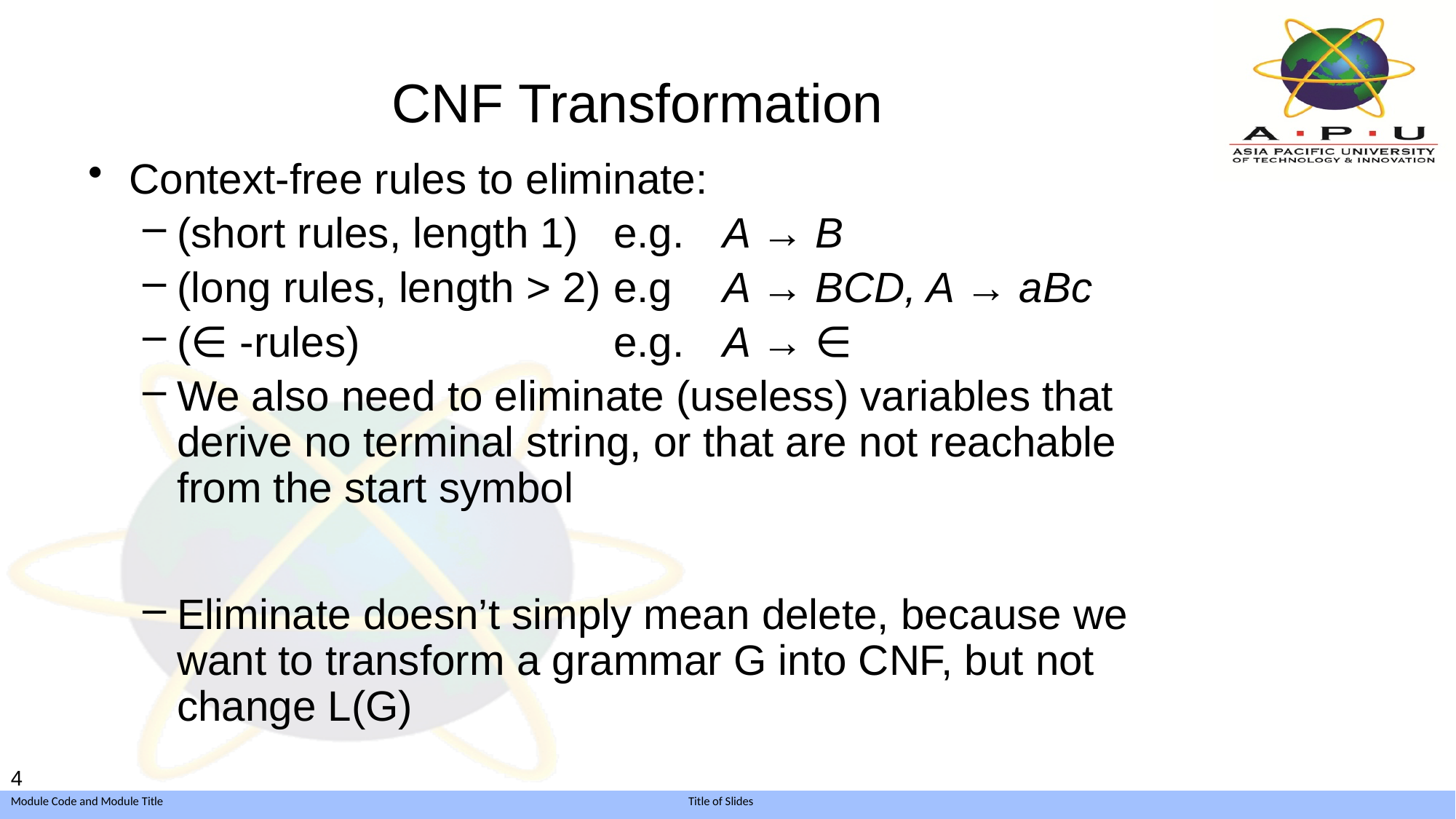

# CNF Transformation
Context-free rules to eliminate:
(short rules, length 1) 	e.g. 	A → B
(long rules, length > 2)	e.g	A → BCD, A → aBc
(∈ -rules)			e.g.	A → ∈
We also need to eliminate (useless) variables that derive no terminal string, or that are not reachable from the start symbol

Eliminate doesn’t simply mean delete, because we want to transform a grammar G into CNF, but not change L(G)

4